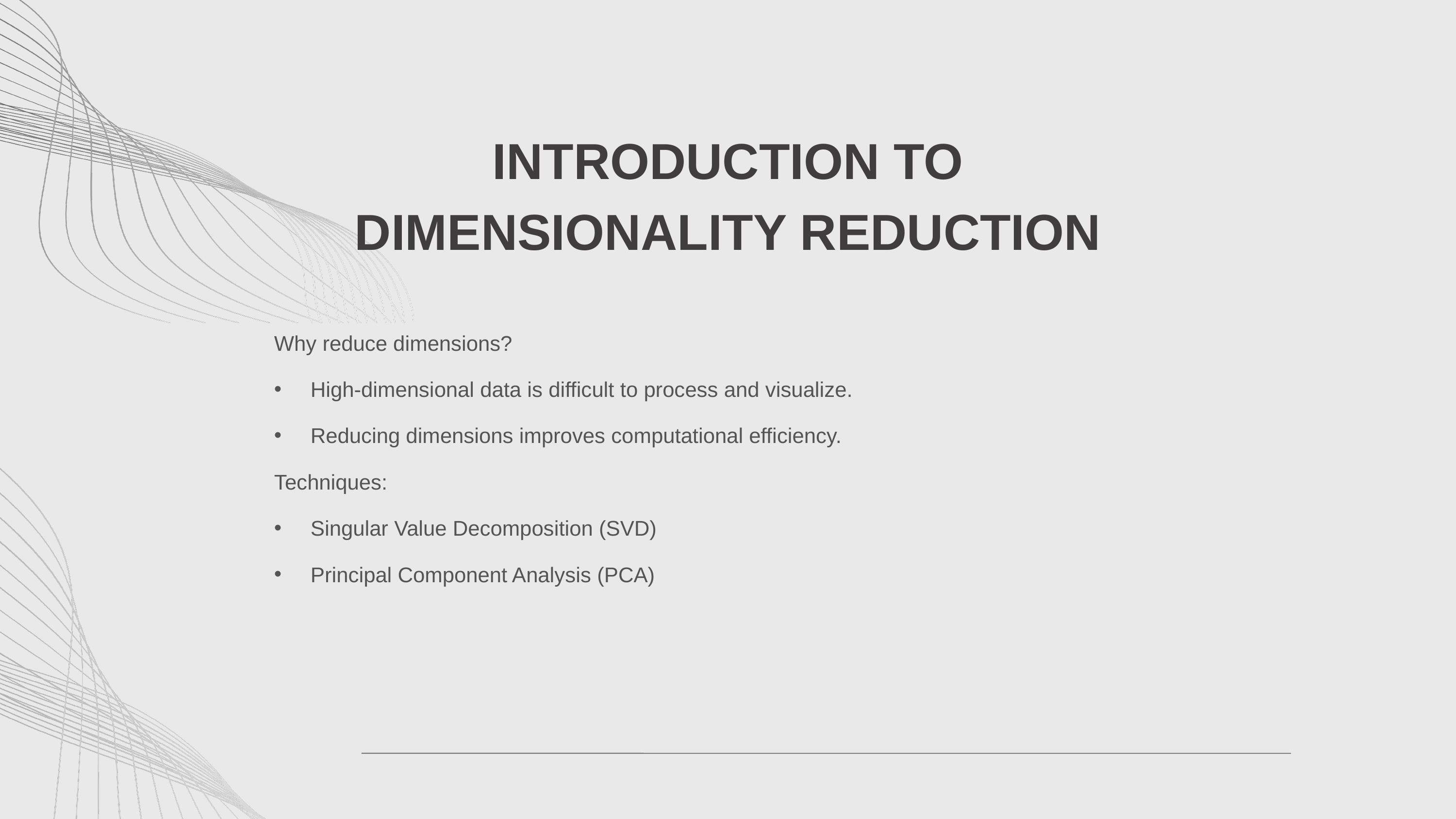

INTRODUCTION TO DIMENSIONALITY REDUCTION
Why reduce dimensions?
High-dimensional data is difficult to process and visualize.
Reducing dimensions improves computational efficiency.
Techniques:
Singular Value Decomposition (SVD)
Principal Component Analysis (PCA)